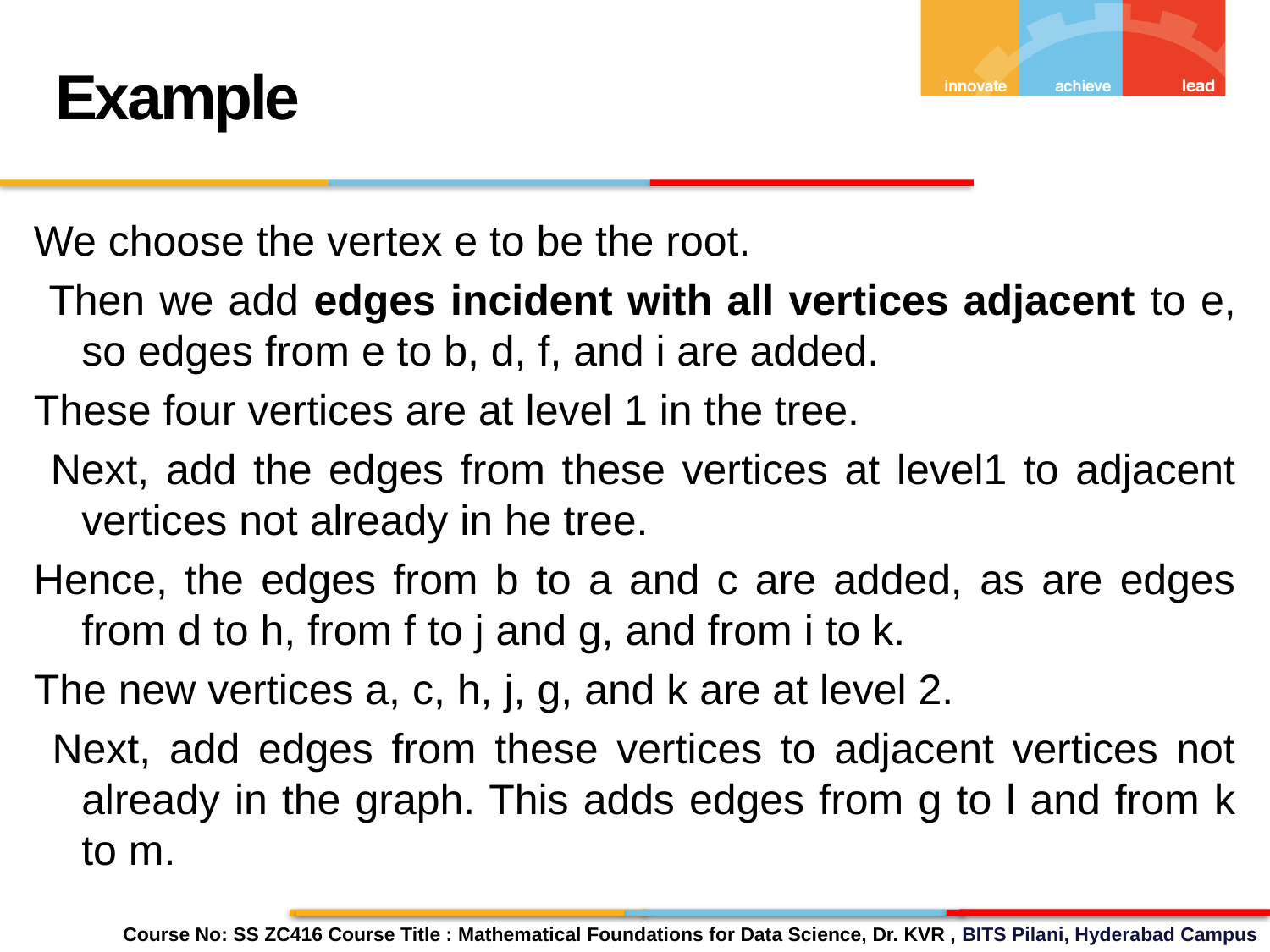

Example
We choose the vertex e to be the root.
 Then we add edges incident with all vertices adjacent to e, so edges from e to b, d, f, and i are added.
These four vertices are at level 1 in the tree.
 Next, add the edges from these vertices at level1 to adjacent vertices not already in he tree.
Hence, the edges from b to a and c are added, as are edges from d to h, from f to j and g, and from i to k.
The new vertices a, c, h, j, g, and k are at level 2.
 Next, add edges from these vertices to adjacent vertices not already in the graph. This adds edges from g to l and from k to m.